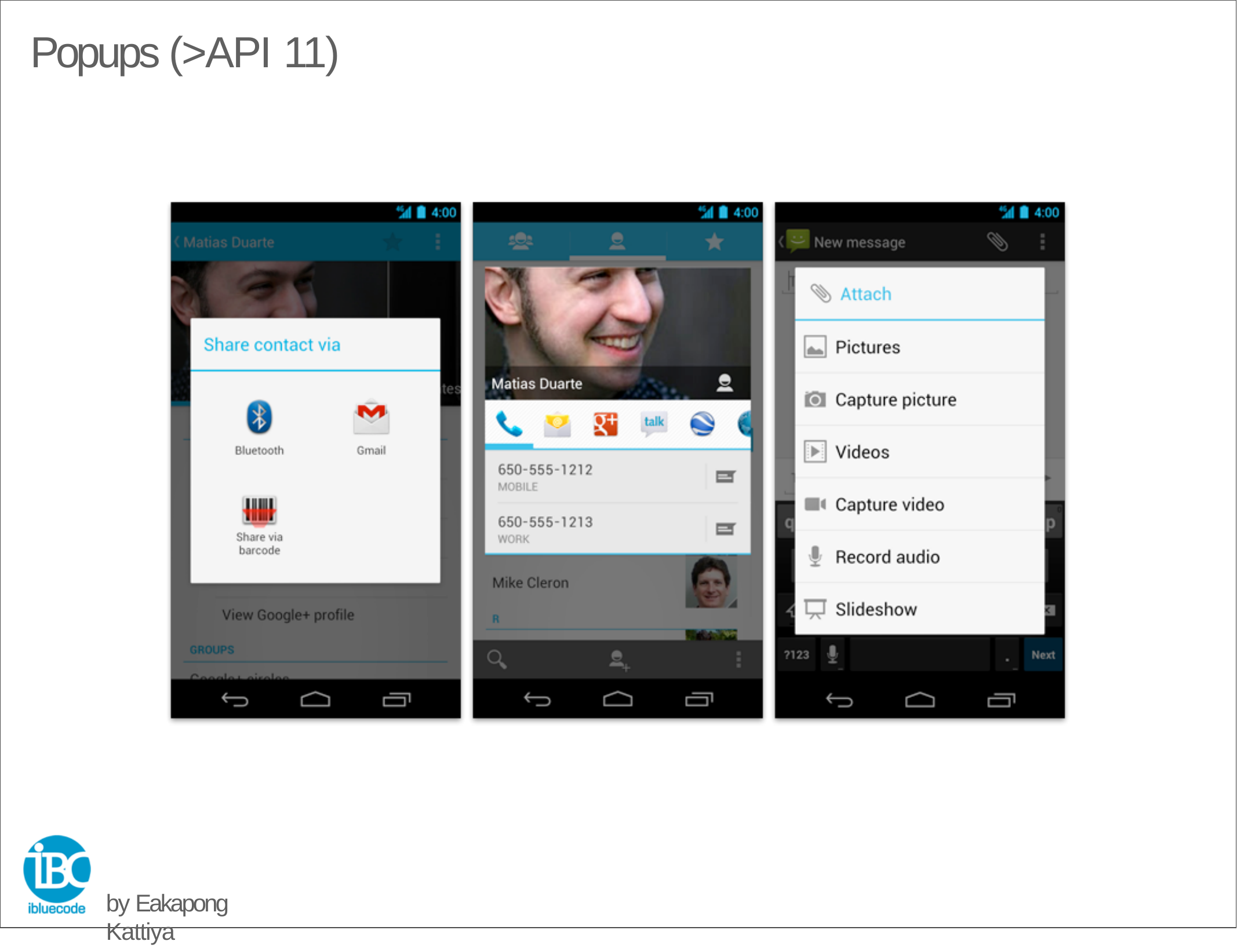

# Popups (>API 11)
by Eakapong Kattiya
Monday, July 15, 13